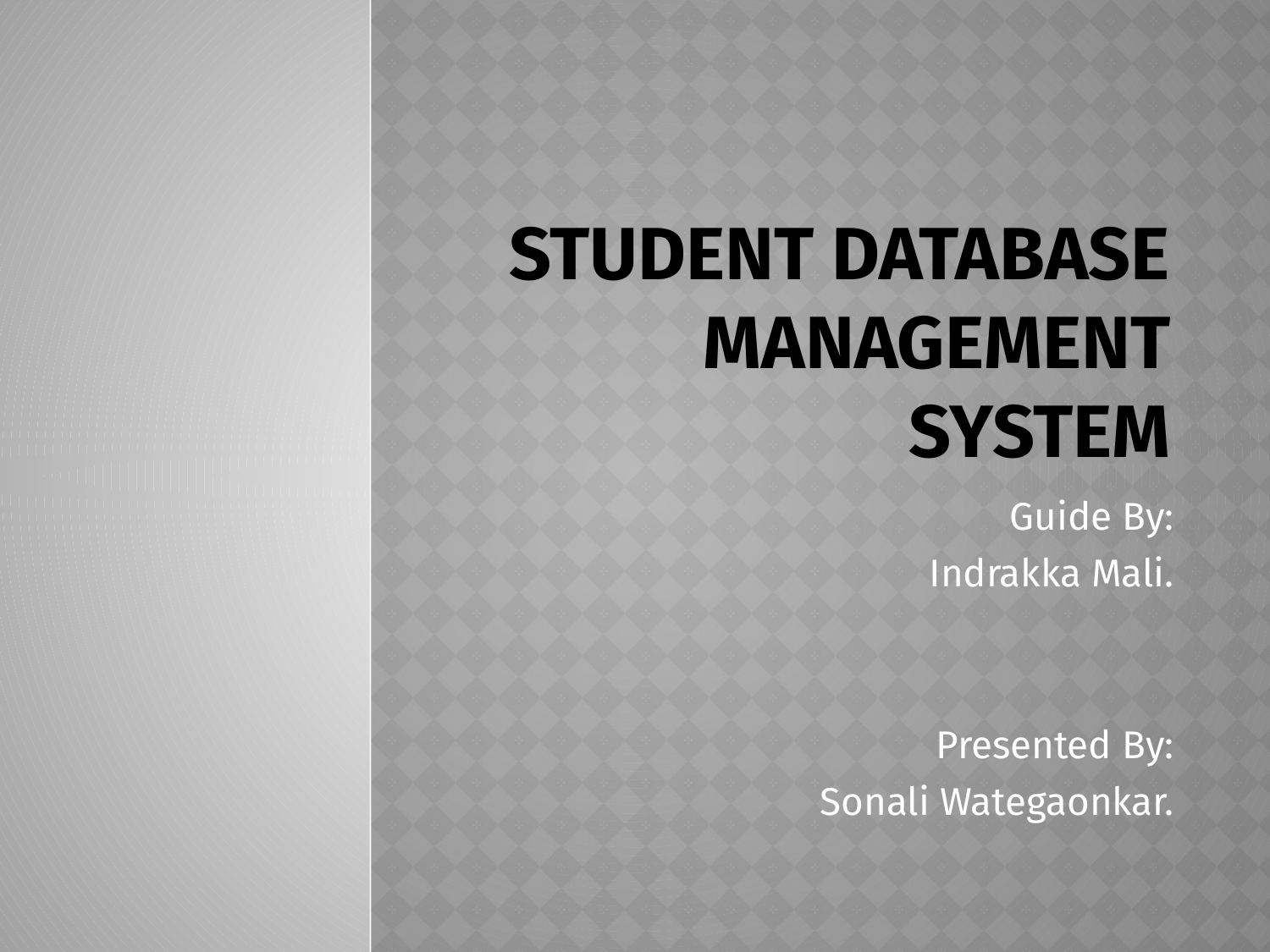

# Student Database Management System
Guide By:
Indrakka Mali.

Presented By:
Sonali Wategaonkar.